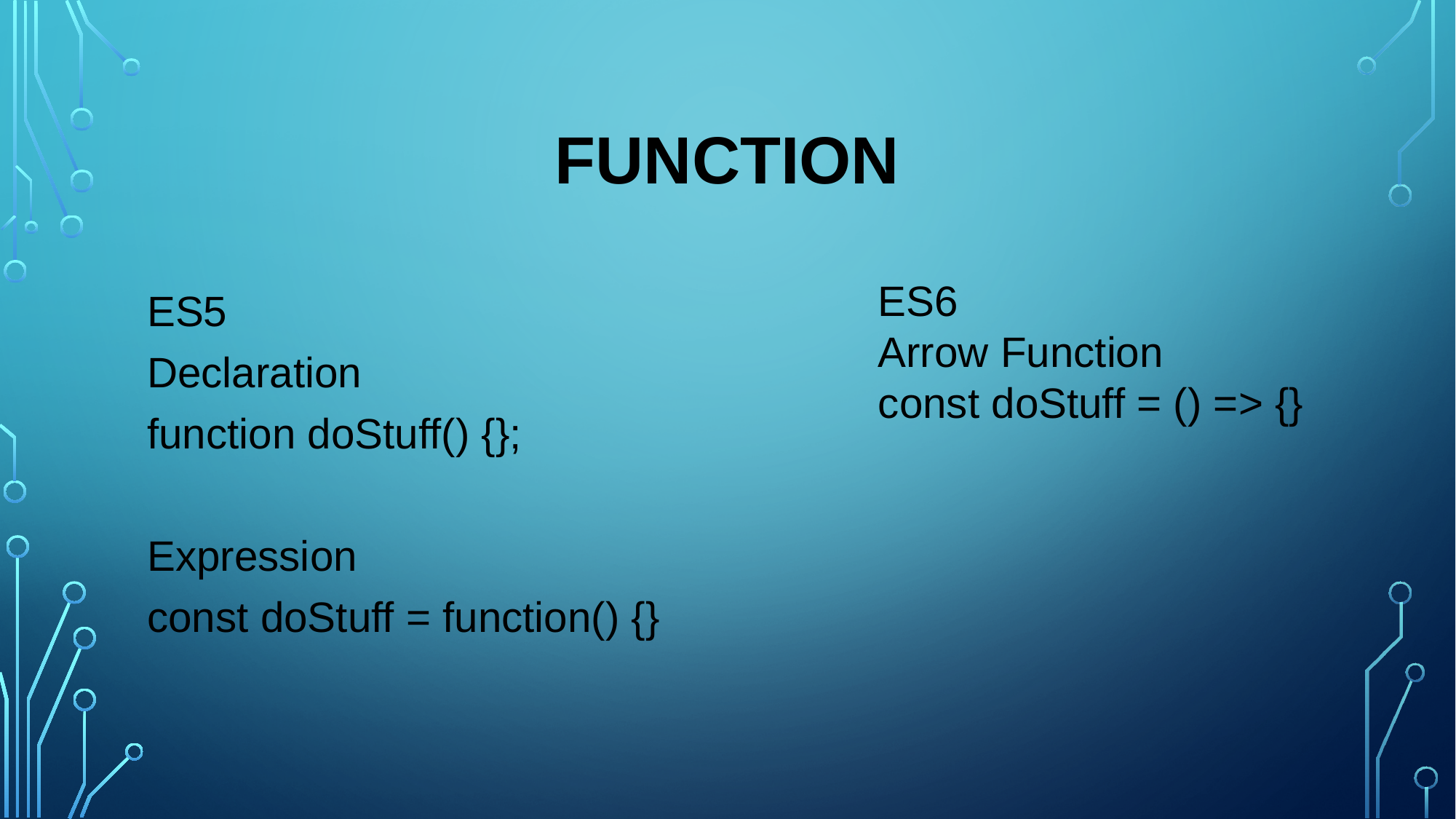

# FUnction
ES5
Declaration
function doStuff() {};

Expression
const doStuff = function() {}

ES6
Arrow Function
const doStuff = () => {}